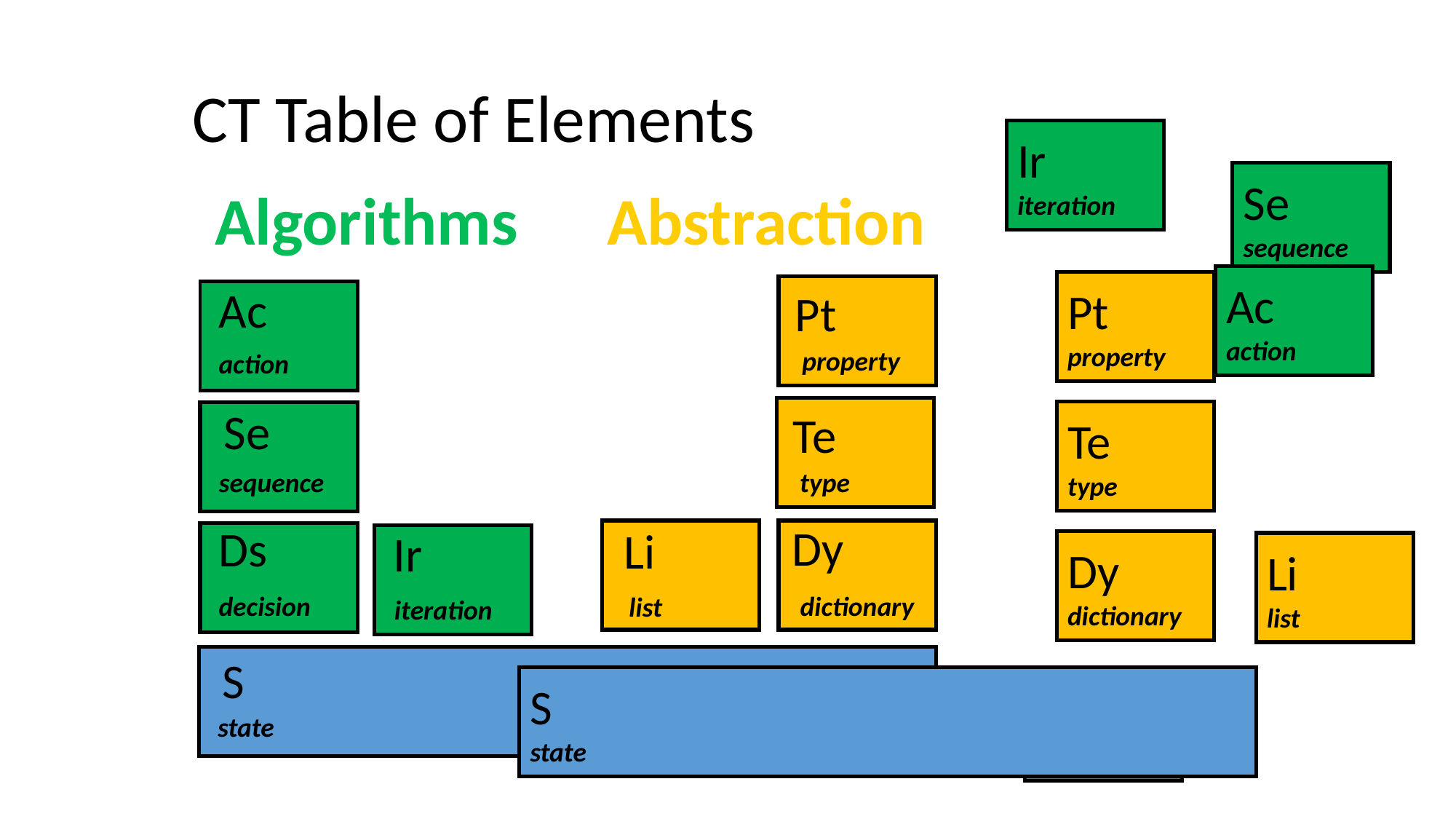

# CT Table of Elements
Ir
iteration
Se
sequence
Algorithms
Abstraction
Ac
action
Pt
property
Ac

action

Pt
property
Se

sequence

Te
Te
type
type
Dy

dictionary
Ds

decision
Li

list
Ir

iteration
Dy
dictionary
Li
list
S

state
S
state
Ds
decision